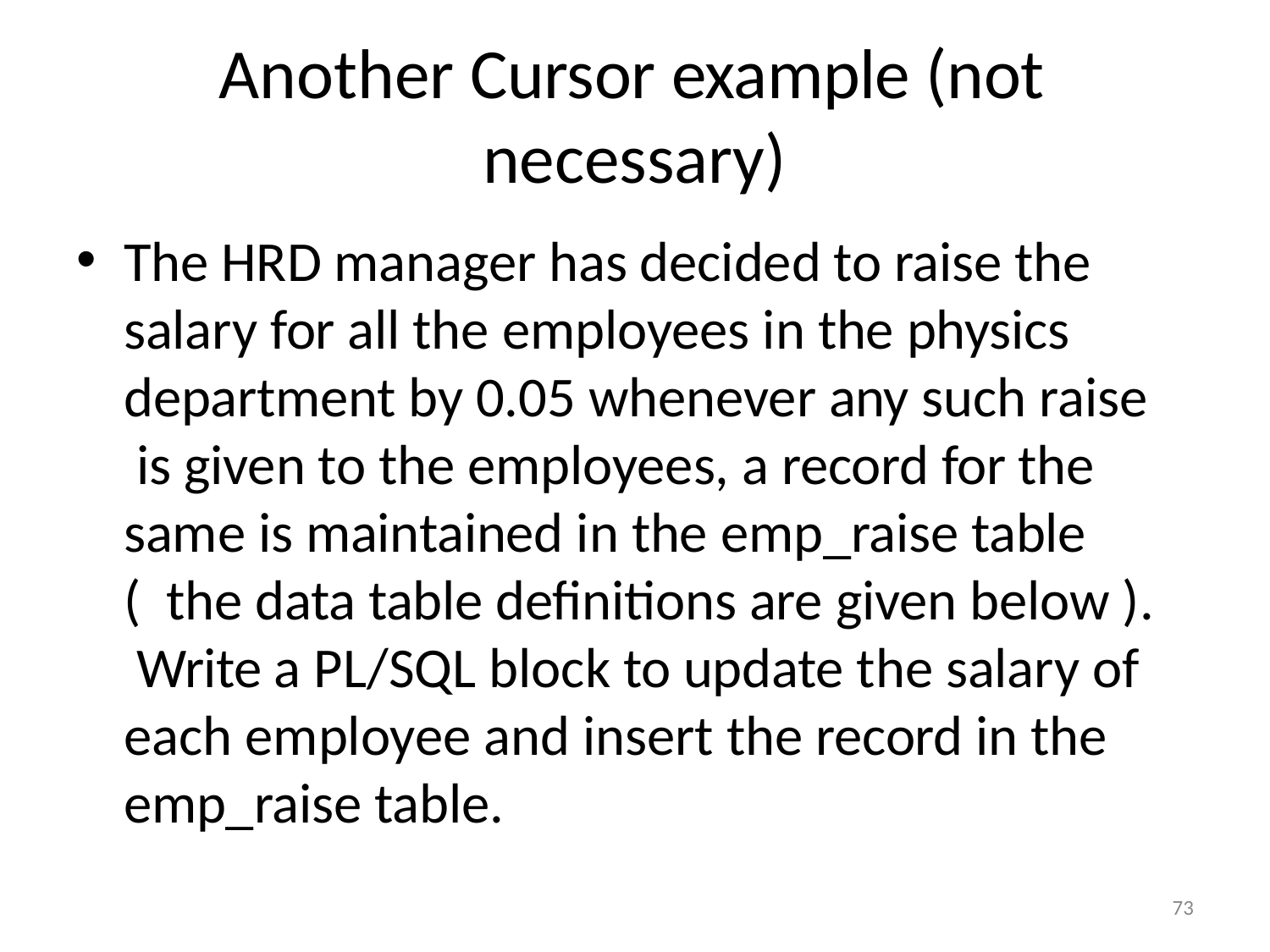

# Another Cursor example (not  necessary)
The HRD manager has decided to raise the  salary for all the employees in the physics  department by 0.05 whenever any such raise  is given to the employees, a record for the  same is maintained in the emp_raise table (  the data table definitions are given below ).  Write a PL/SQL block to update the salary of  each employee and insert the record in the  emp_raise table.
73